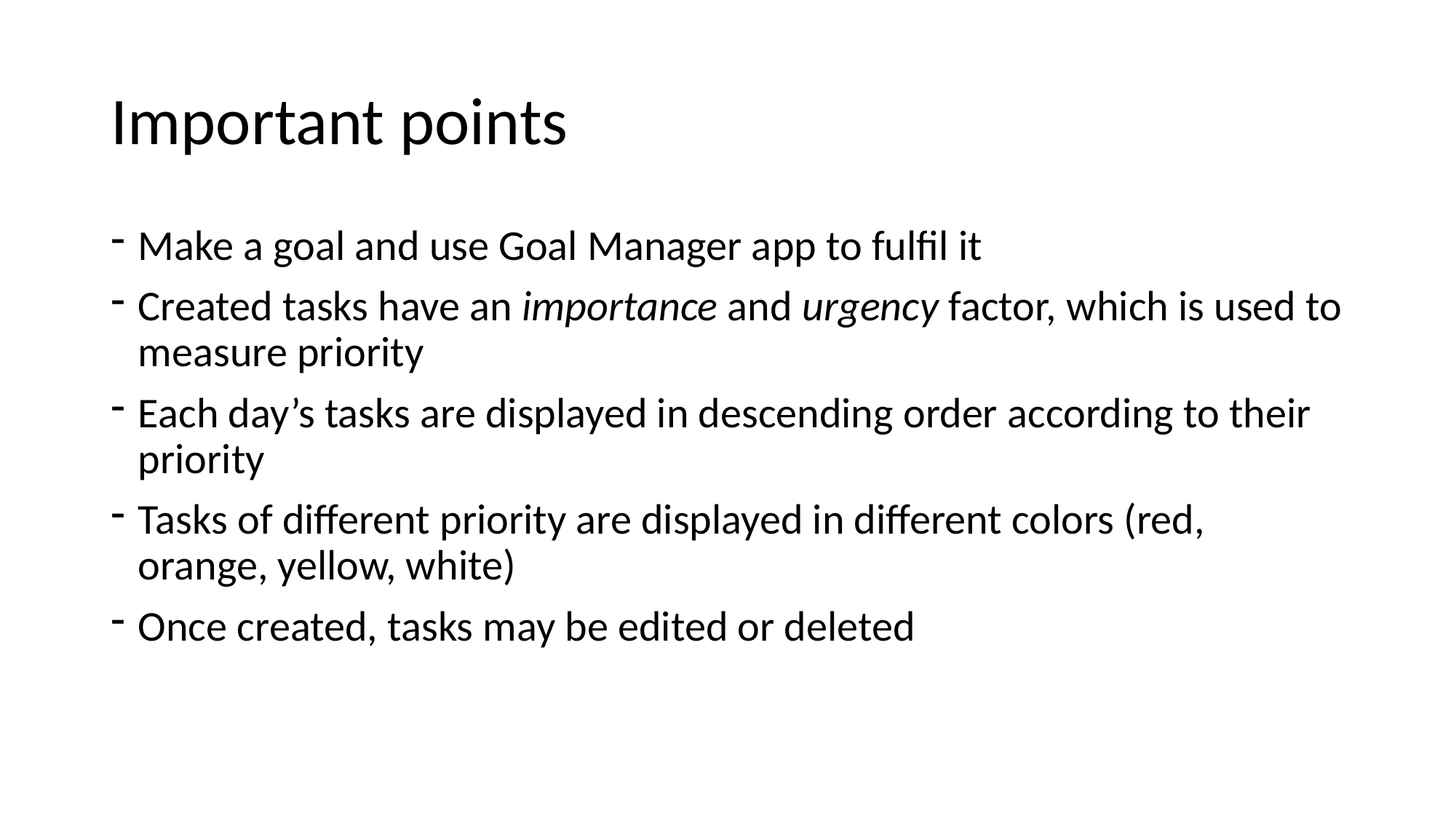

# Important points
Make a goal and use Goal Manager app to fulfil it
Created tasks have an importance and urgency factor, which is used to measure priority
Each day’s tasks are displayed in descending order according to their priority
Tasks of different priority are displayed in different colors (red, orange, yellow, white)
Once created, tasks may be edited or deleted